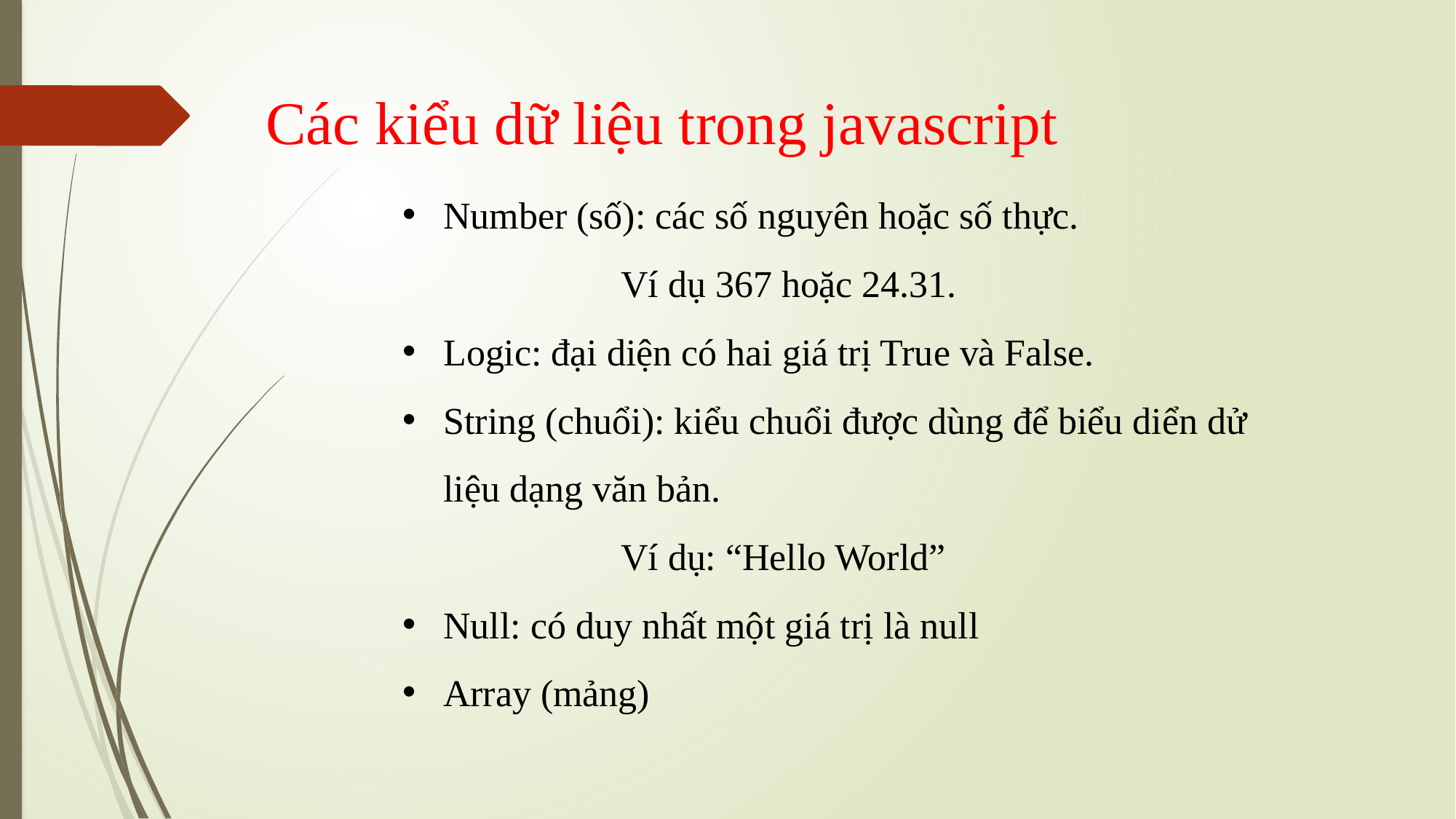

Các kiểu dữ liệu trong javascript
Number (số): các số nguyên hoặc số thực.
		Ví dụ 367 hoặc 24.31.
Logic: đại diện có hai giá trị True và False.
String (chuổi): kiểu chuổi được dùng để biểu diển dử liệu dạng văn bản.
		Ví dụ: “Hello World”
Null: có duy nhất một giá trị là null
Array (mảng)